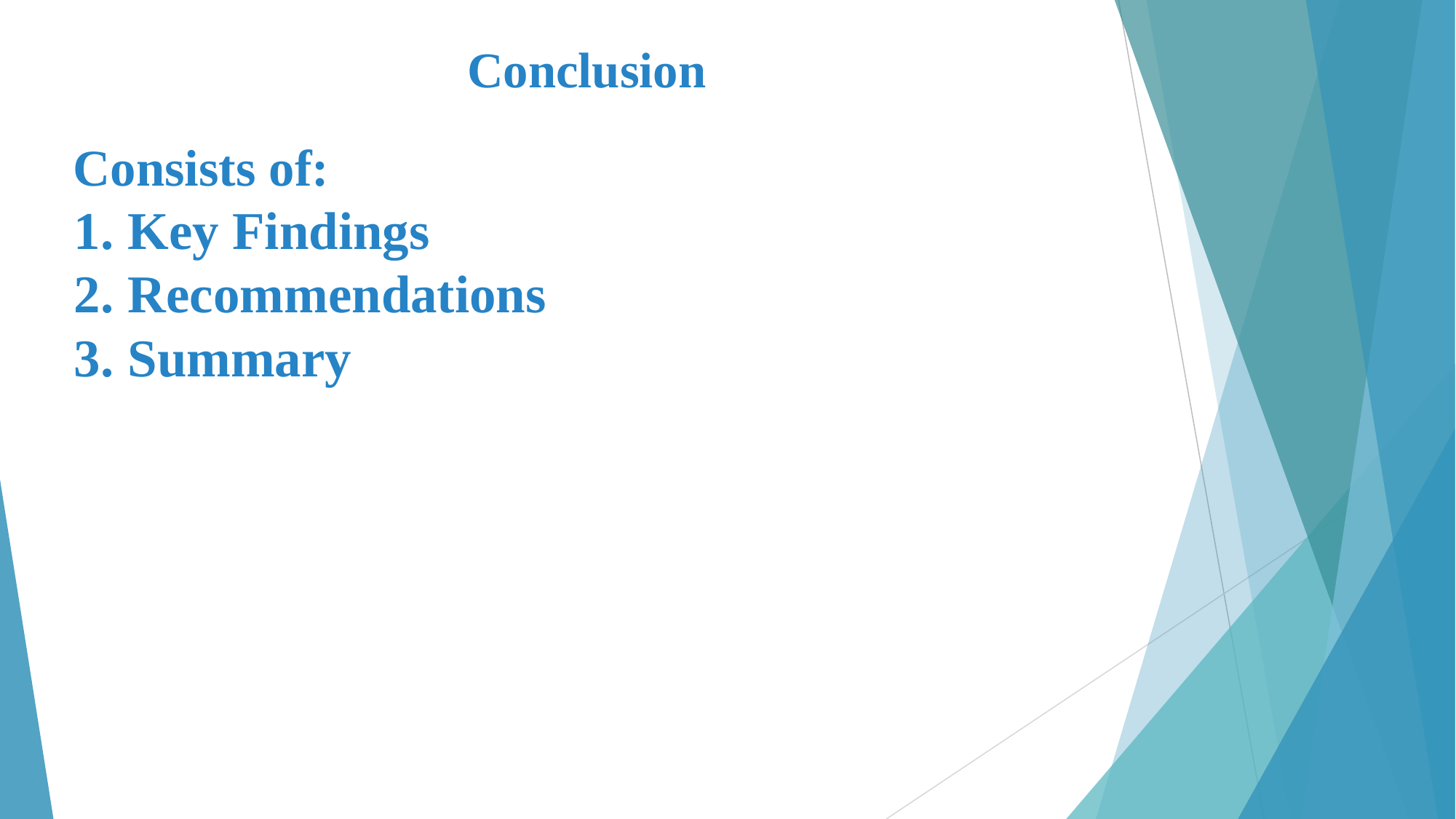

Conclusion
Consists of:
Key Findings
Recommendations
Summary